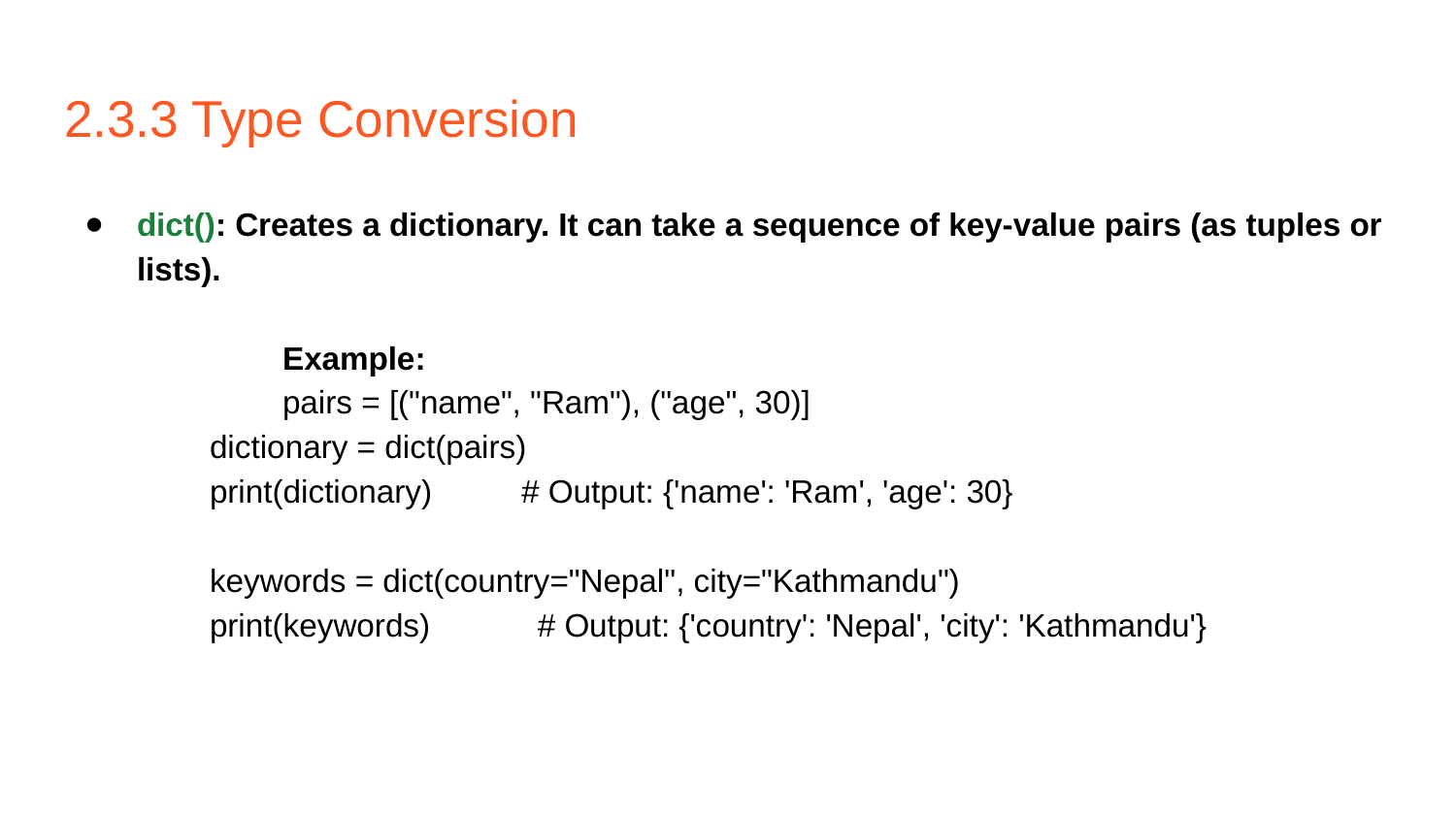

# 2.3.3 Type Conversion
dict(): Creates a dictionary. It can take a sequence of key-value pairs (as tuples or lists).
	Example:
	pairs = [("name", "Ram"), ("age", 30)]
dictionary = dict(pairs)
print(dictionary)          # Output: {'name': 'Ram', 'age': 30}

keywords = dict(country="Nepal", city="Kathmandu")
print(keywords)            # Output: {'country': 'Nepal', 'city': 'Kathmandu'}